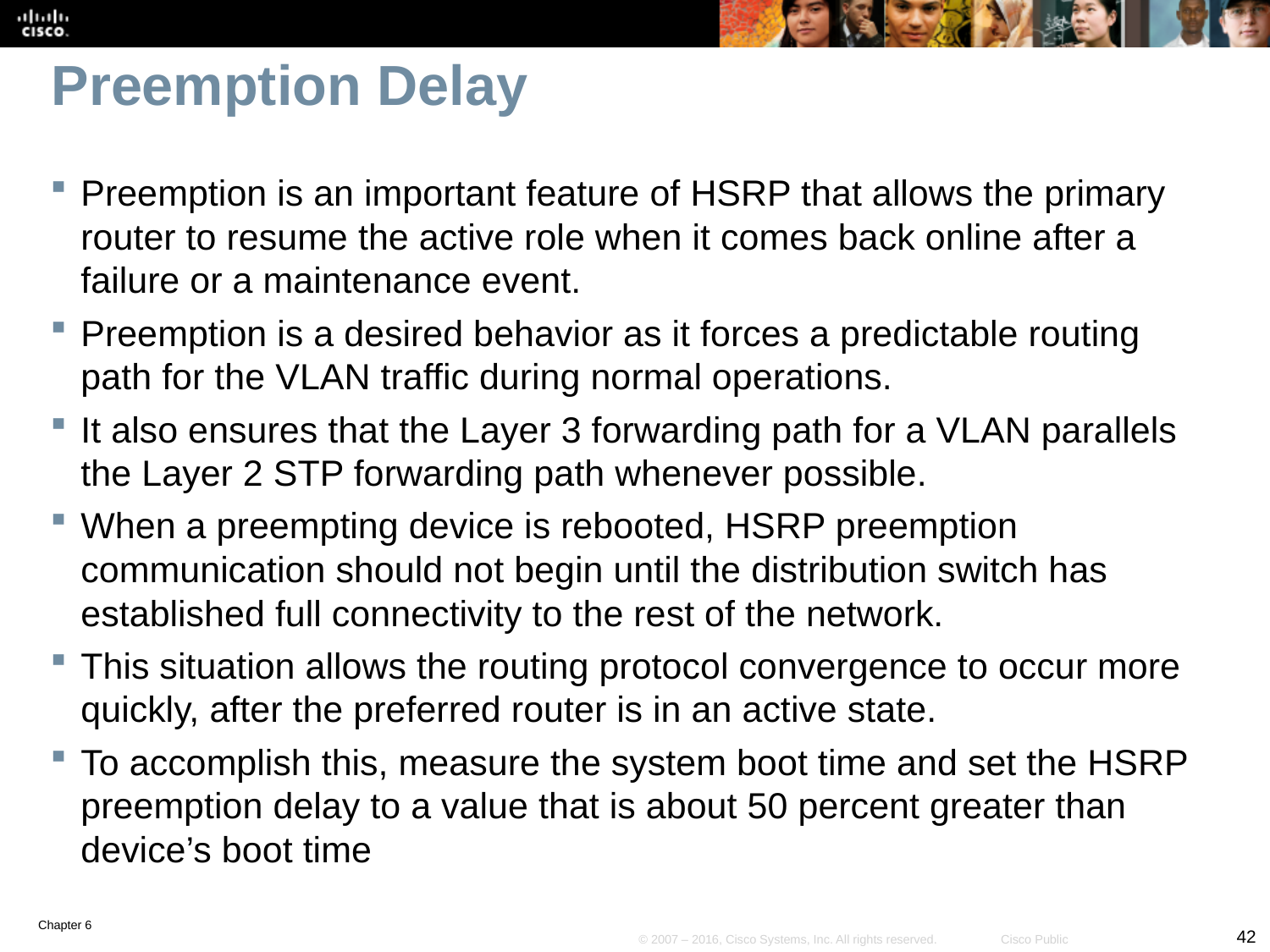

# Preemption Delay
Preemption is an important feature of HSRP that allows the primary router to resume the active role when it comes back online after a failure or a maintenance event.
Preemption is a desired behavior as it forces a predictable routing path for the VLAN traffic during normal operations.
It also ensures that the Layer 3 forwarding path for a VLAN parallels the Layer 2 STP forwarding path whenever possible.
When a preempting device is rebooted, HSRP preemption communication should not begin until the distribution switch has established full connectivity to the rest of the network.
This situation allows the routing protocol convergence to occur more quickly, after the preferred router is in an active state.
To accomplish this, measure the system boot time and set the HSRP preemption delay to a value that is about 50 percent greater than device’s boot time